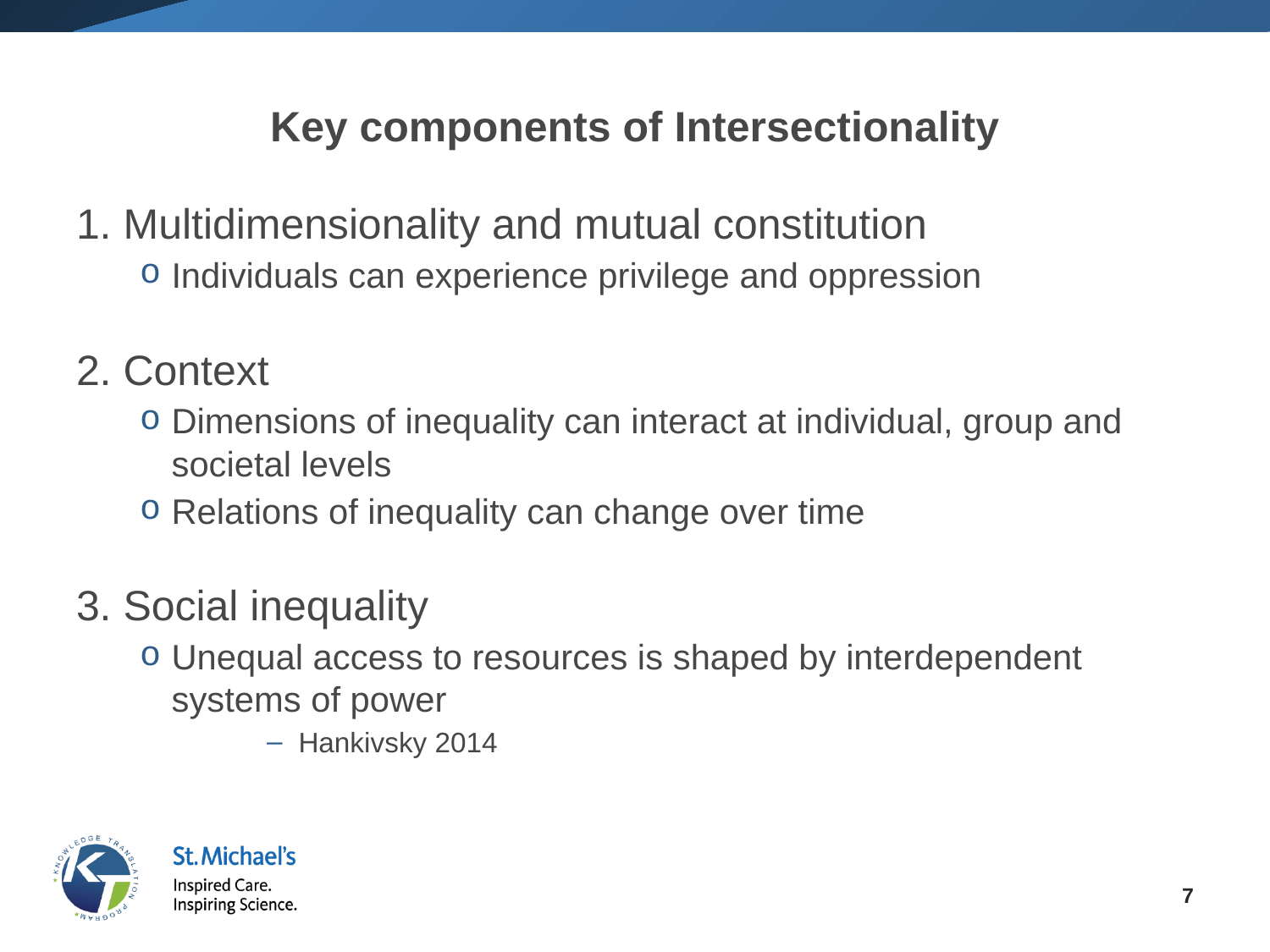

# Key components of Intersectionality
1. Multidimensionality and mutual constitution
Individuals can experience privilege and oppression
2. Context
Dimensions of inequality can interact at individual, group and societal levels
Relations of inequality can change over time
3. Social inequality
Unequal access to resources is shaped by interdependent systems of power
Hankivsky 2014

7